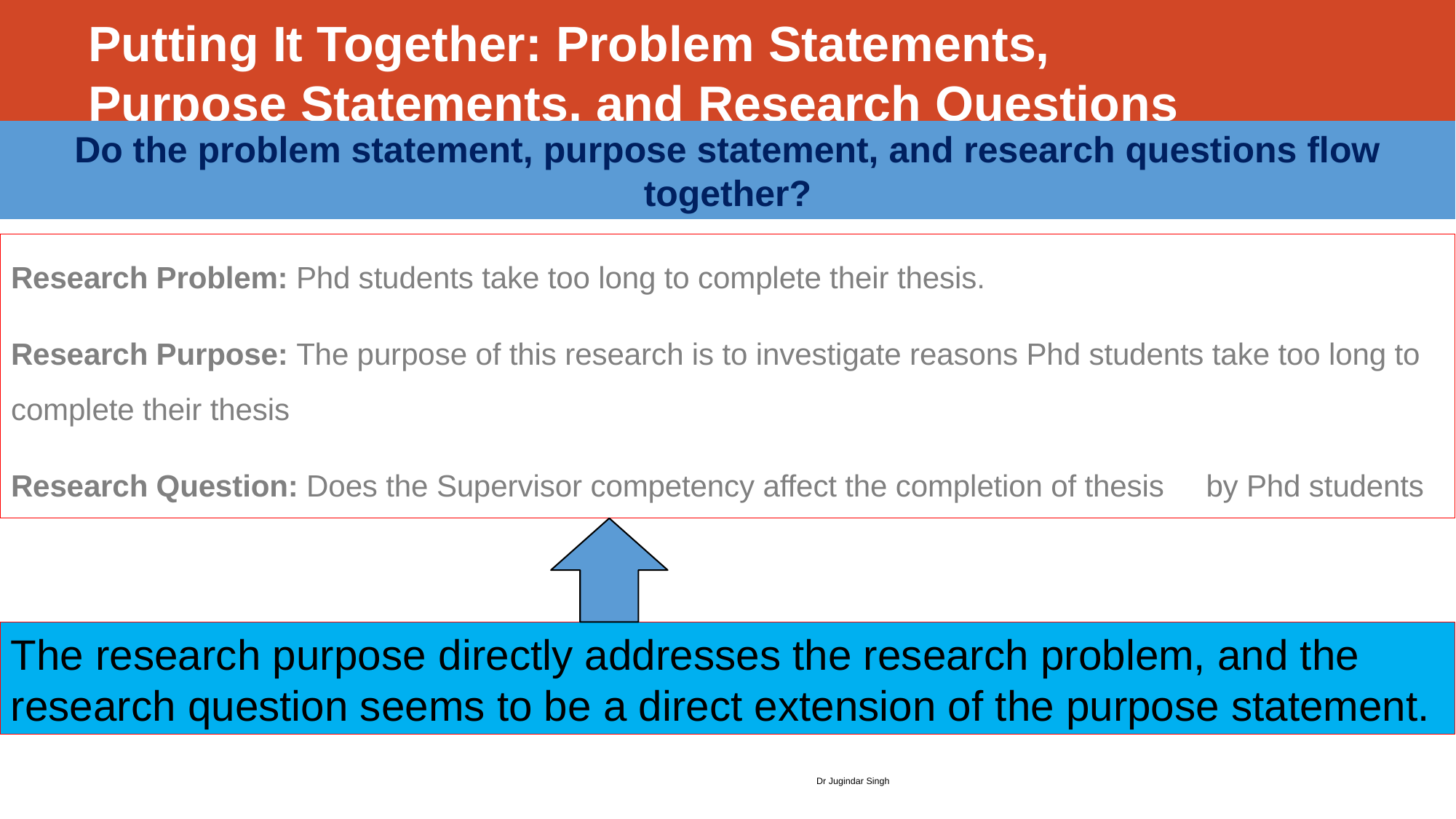

# Putting It Together: Problem Statements, Purpose Statements, and Research Questions
Do the problem statement, purpose statement, and research questions flow together?
Research Problem: Phd students take too long to complete their thesis.
Research Purpose: The purpose of this research is to investigate reasons Phd students take too long to complete their thesis
Research Question: Does the Supervisor competency affect the completion of thesis     by Phd students

The research purpose directly addresses the research problem, and the research question seems to be a direct extension of the purpose statement.
Dr Jugindar Singh